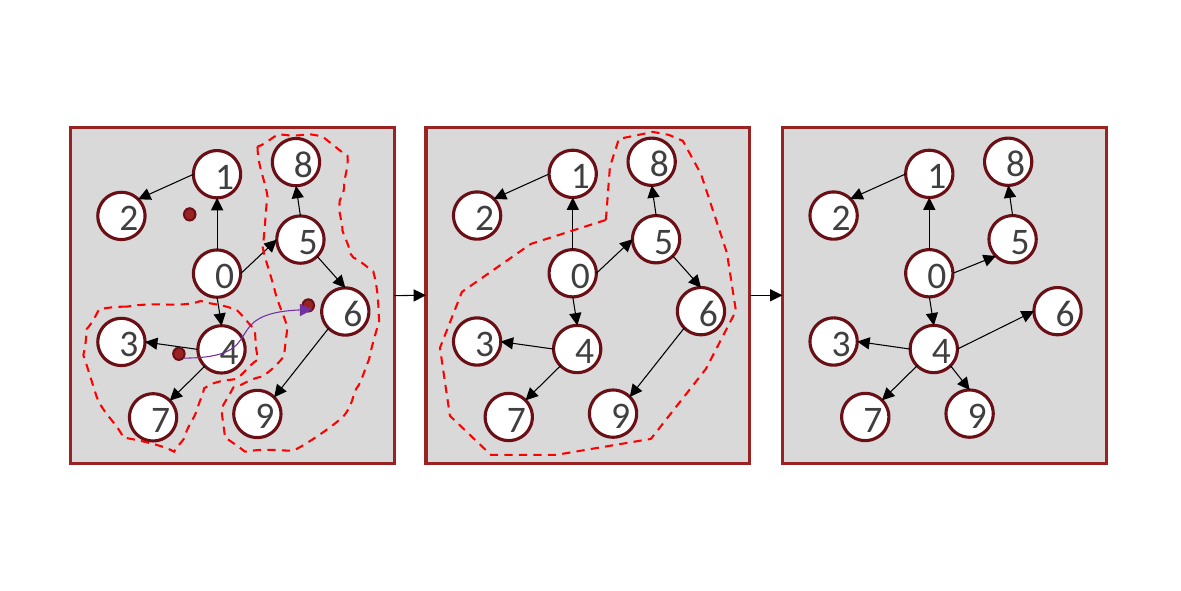

8
1
2
5
0
6
3
4
9
7

8
1
2
5
0
6
3
4
9
7

8
1
2
5
0
6
3
4
9
7

(b) subtree to root (P2)